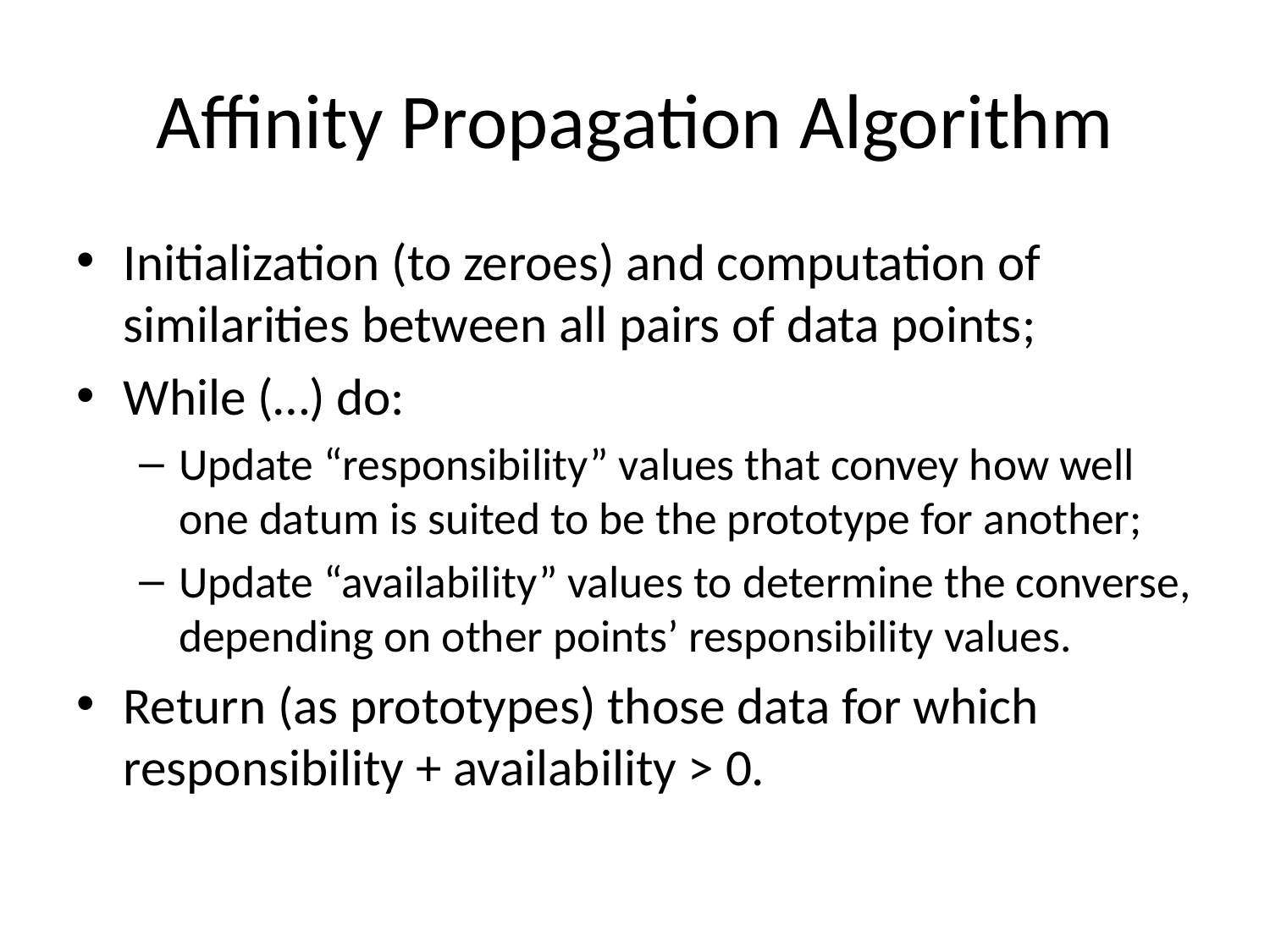

# Affinity Propagation Algorithm
Initialization (to zeroes) and computation of similarities between all pairs of data points;
While (…) do:
Update “responsibility” values that convey how well one datum is suited to be the prototype for another;
Update “availability” values to determine the converse, depending on other points’ responsibility values.
Return (as prototypes) those data for which responsibility + availability > 0.